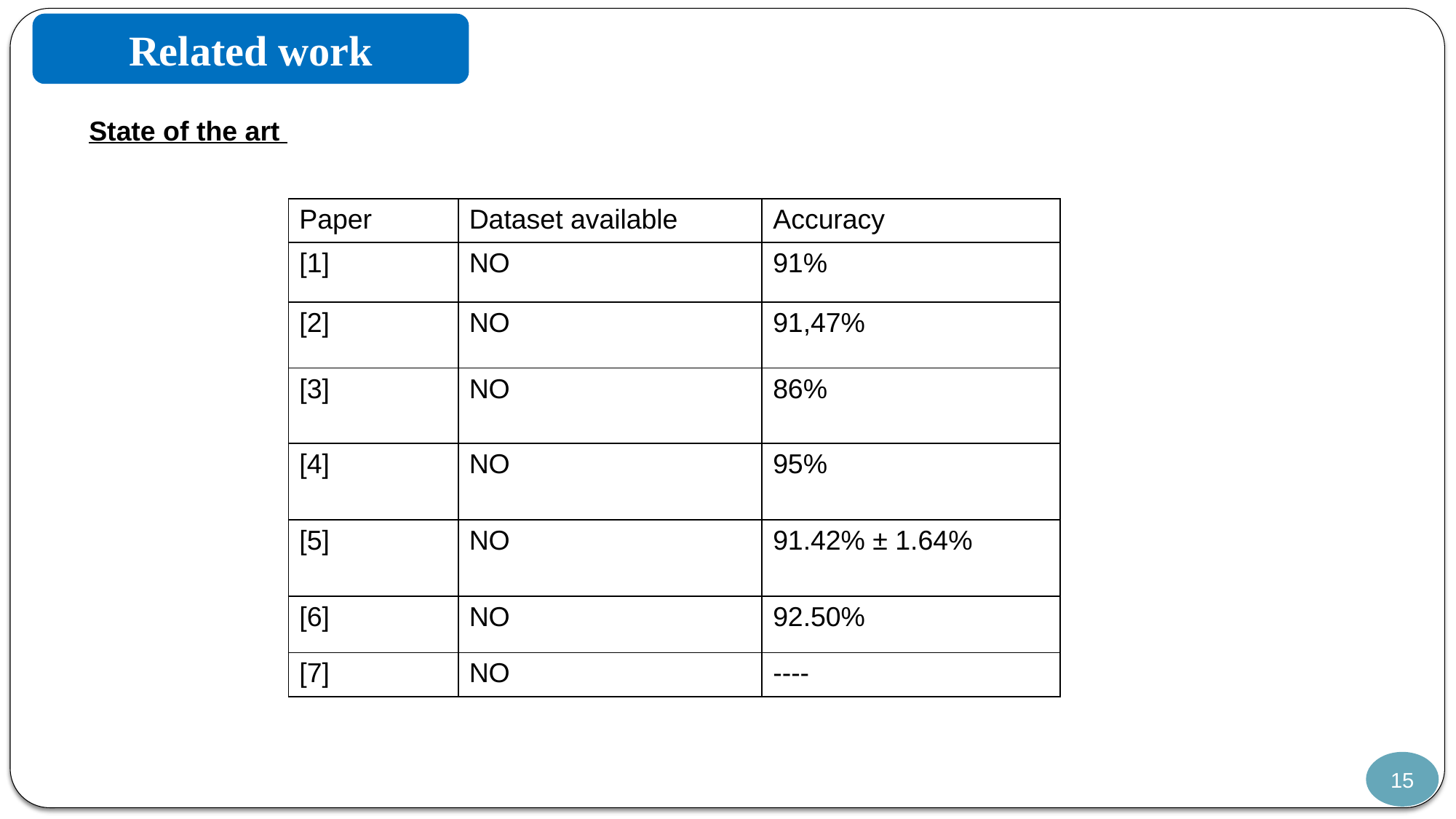

Related work
State of the art
| Paper | Dataset available | Accuracy |
| --- | --- | --- |
| [1] | NO | 91% |
| [2] | NO | 91,47% |
| [3] | NO | 86% |
| [4] | NO | 95% |
| [5] | NO | 91.42% ± 1.64% |
| [6] | NO | 92.50% |
| [7] | NO | ---- |
15